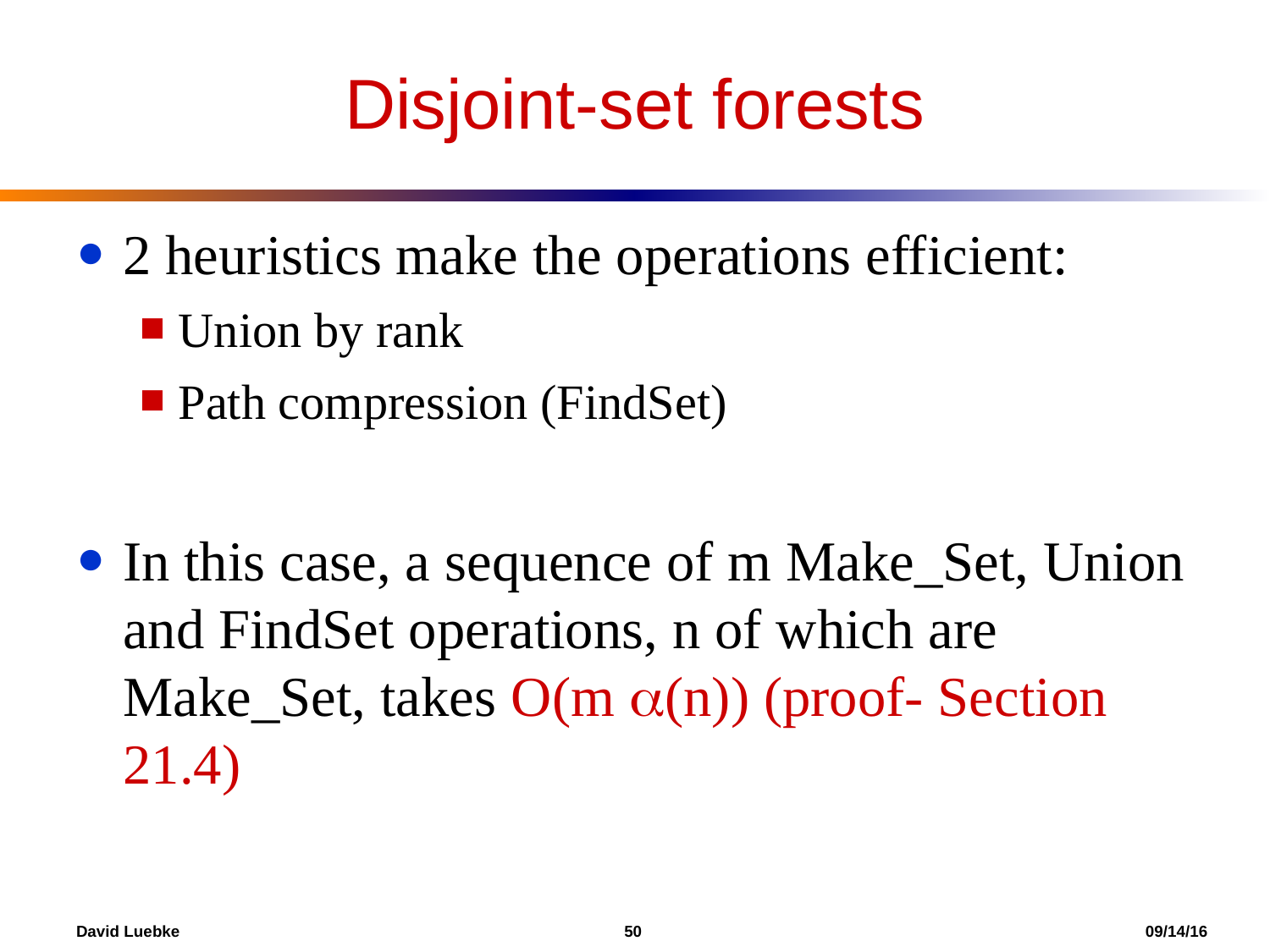

Disjoint-set forests
2 heuristics make the operations efficient:
Union by rank
Path compression (FindSet)

In this case, a sequence of m Make_Set, Union and FindSet operations, n of which are Make_Set, takes O(m α(n)) (proof- Section 21.4)

David Luebke				         50 				            09/14/16